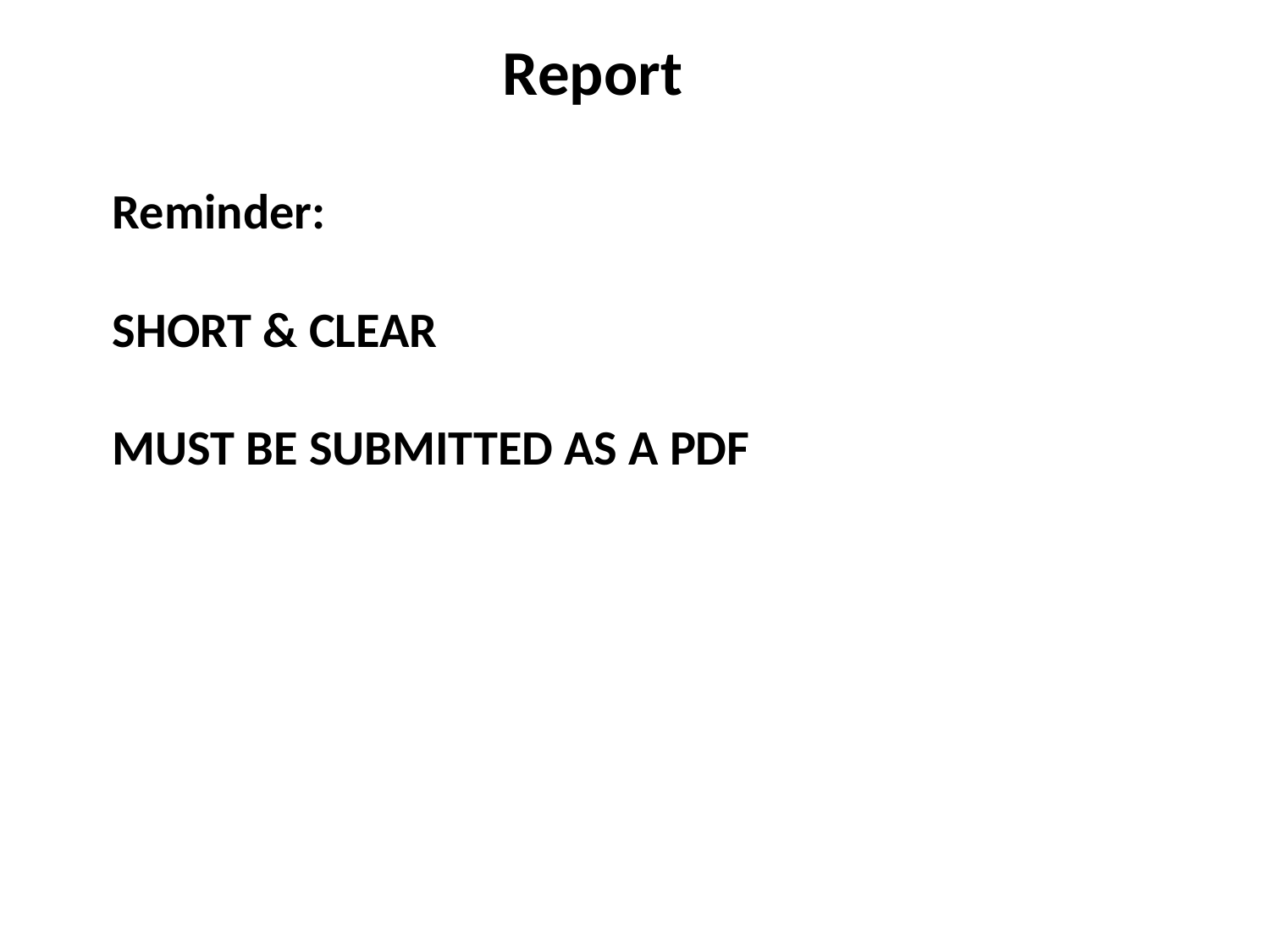

Report

Reminder:
SHORT & CLEAR

MUST BE SUBMITTED AS A PDF